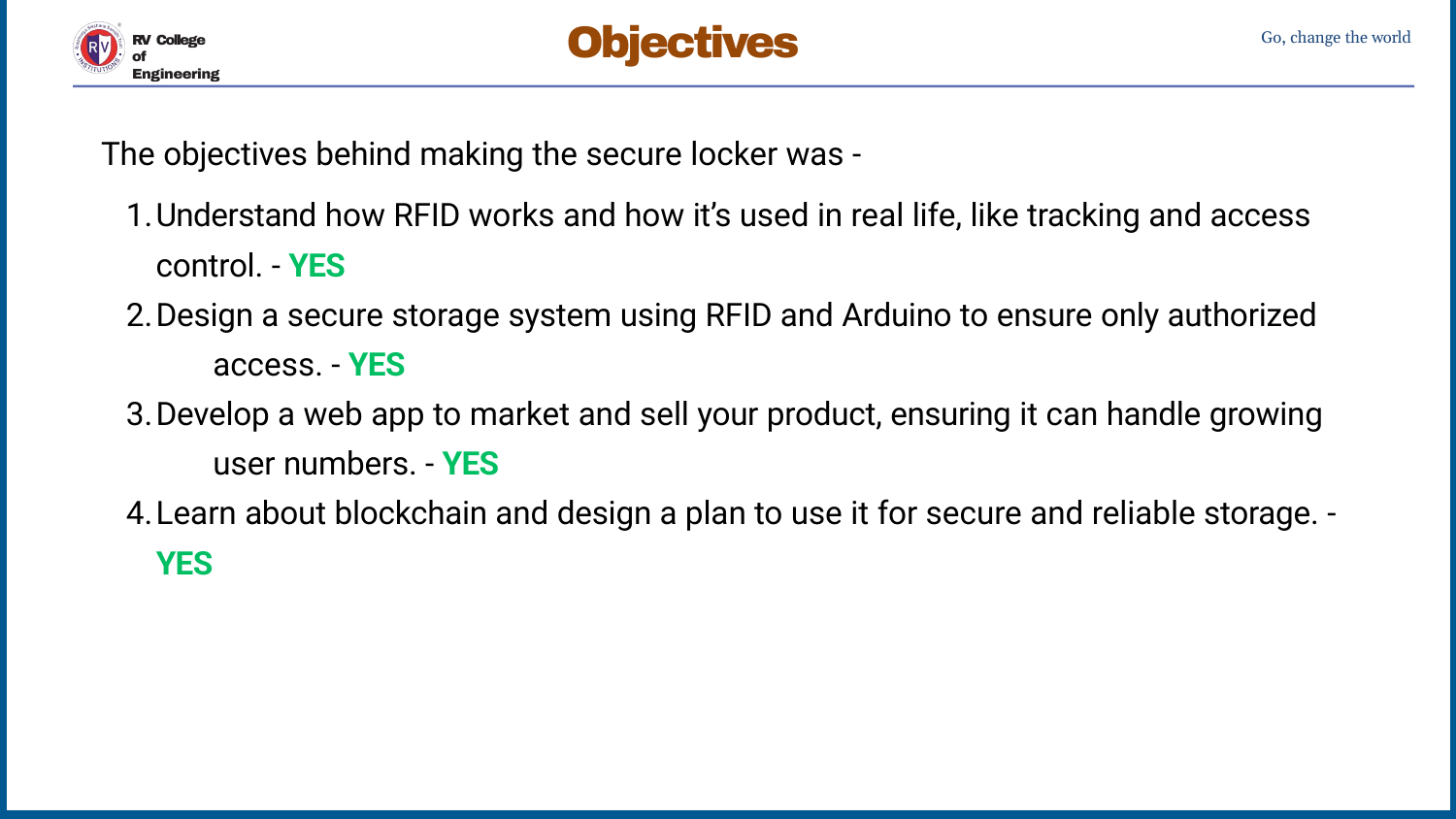

# Objectives
Go, change the world
RV College of Engineering
The objectives behind making the secure locker was -
Understand how RFID works and how it’s used in real life, like tracking and access 	control. - YES
Design a secure storage system using RFID and Arduino to ensure only authorized 	access. - YES
Develop a web app to market and sell your product, ensuring it can handle growing 	user numbers. - YES
Learn about blockchain and design a plan to use it for secure and reliable storage. -
YES